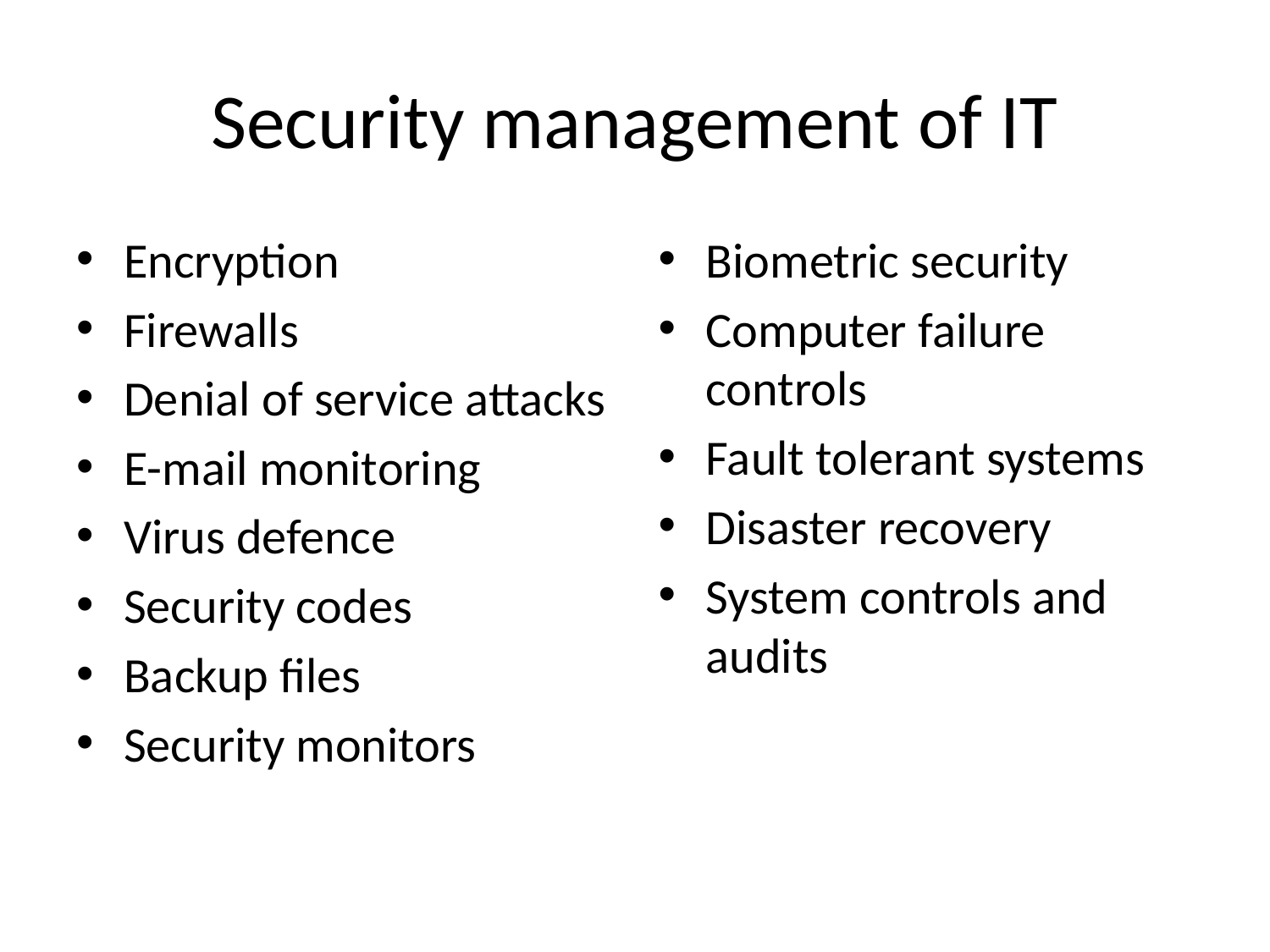

# Security management of IT
Encryption
Firewalls
Denial of service attacks
E-mail monitoring
Virus defence
Security codes
Backup files
Security monitors
Biometric security
Computer failure controls
Fault tolerant systems
Disaster recovery
System controls and audits